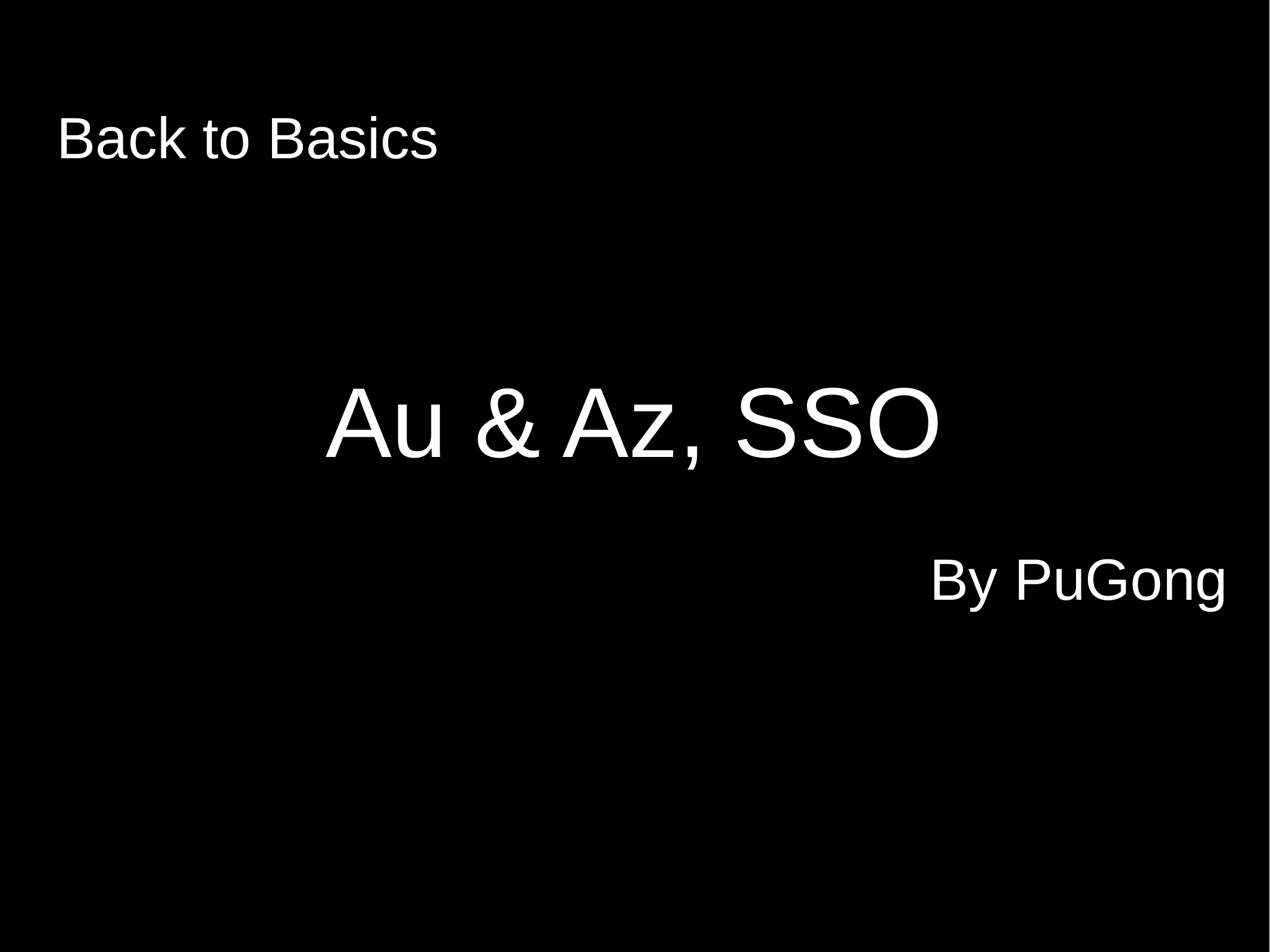

Back to Basics
# Au & Az, SSO
By PuGong